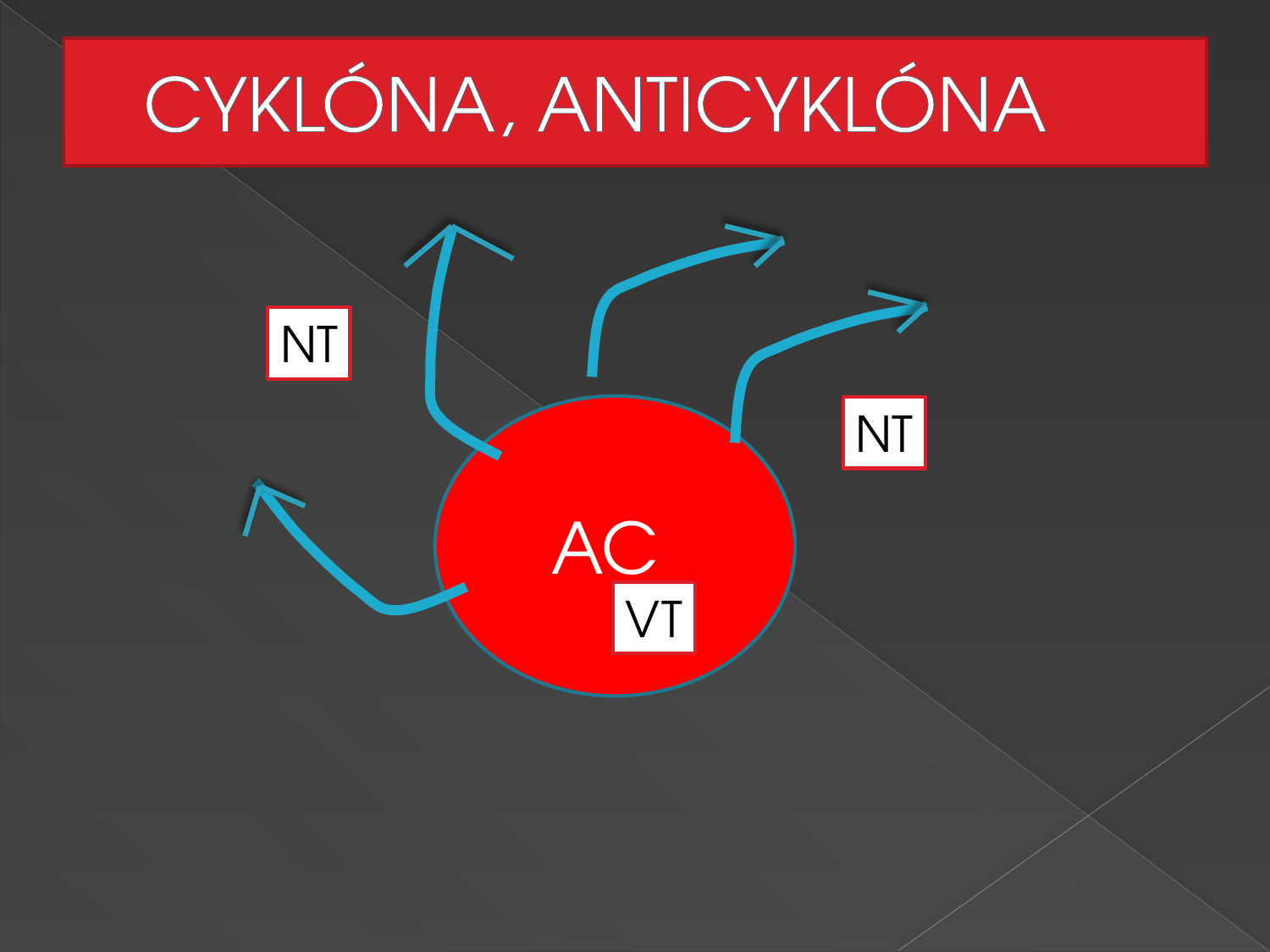

# CYKLÓNA, ANTICYKLÓNA

NT
AC
NT

VT